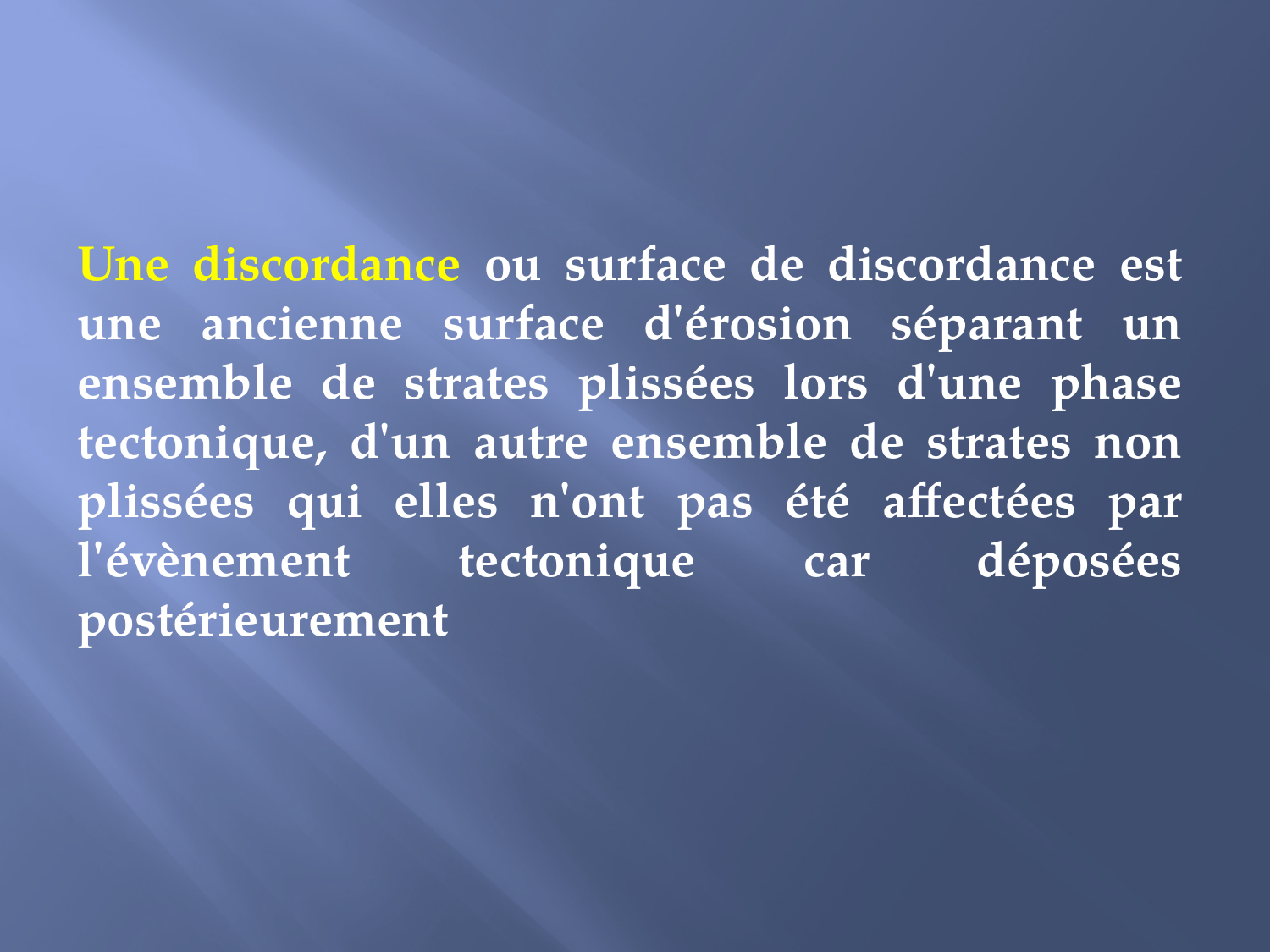

Une discordance ou surface de discordance est une ancienne surface d'érosion séparant un ensemble de strates plissées lors d'une phase tectonique, d'un autre ensemble de strates non plissées qui elles n'ont pas été affectées par l'évènement tectonique car déposées postérieurement